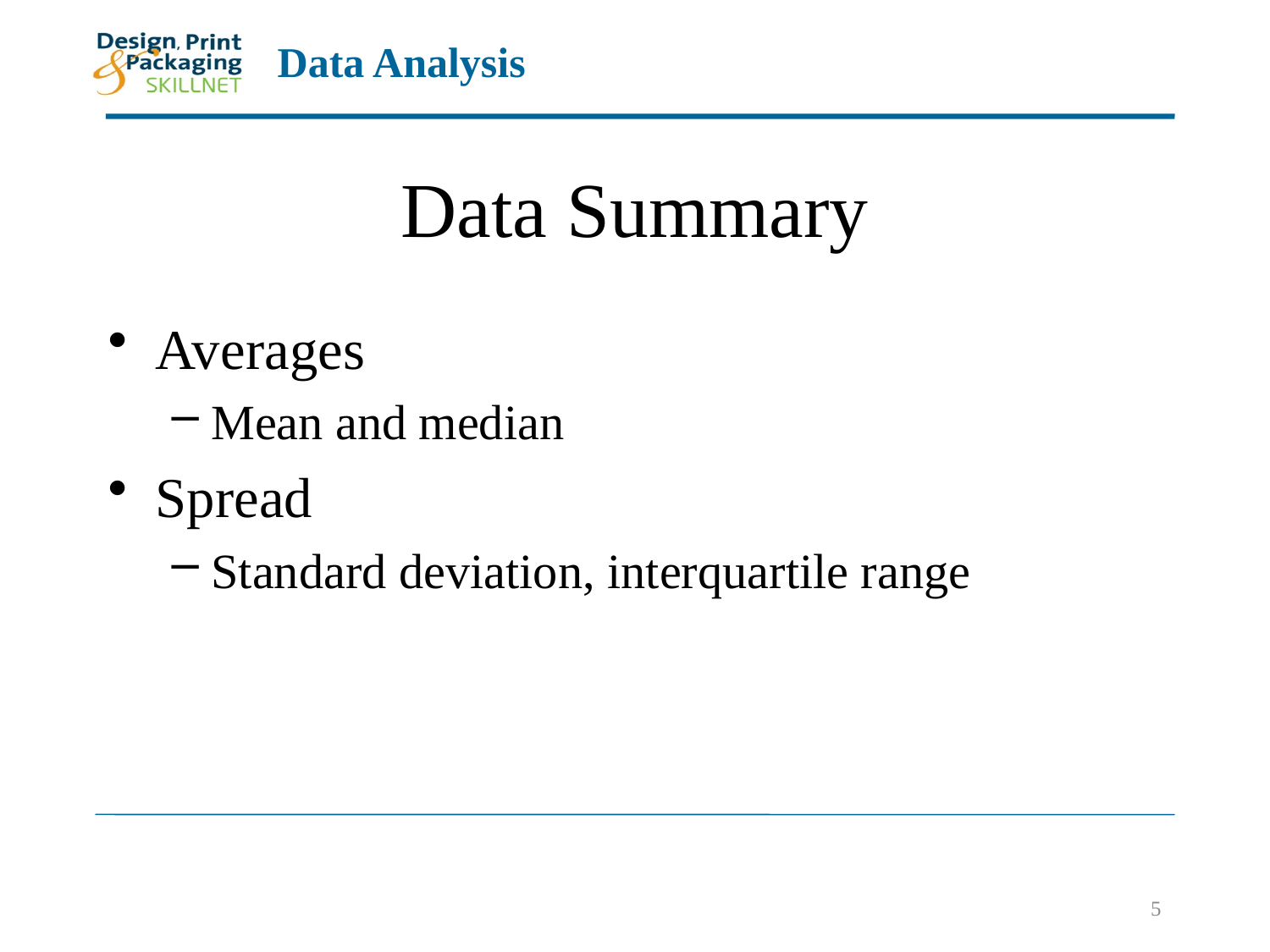

# Data Summary
Averages
Mean and median
Spread
Standard deviation, interquartile range

5